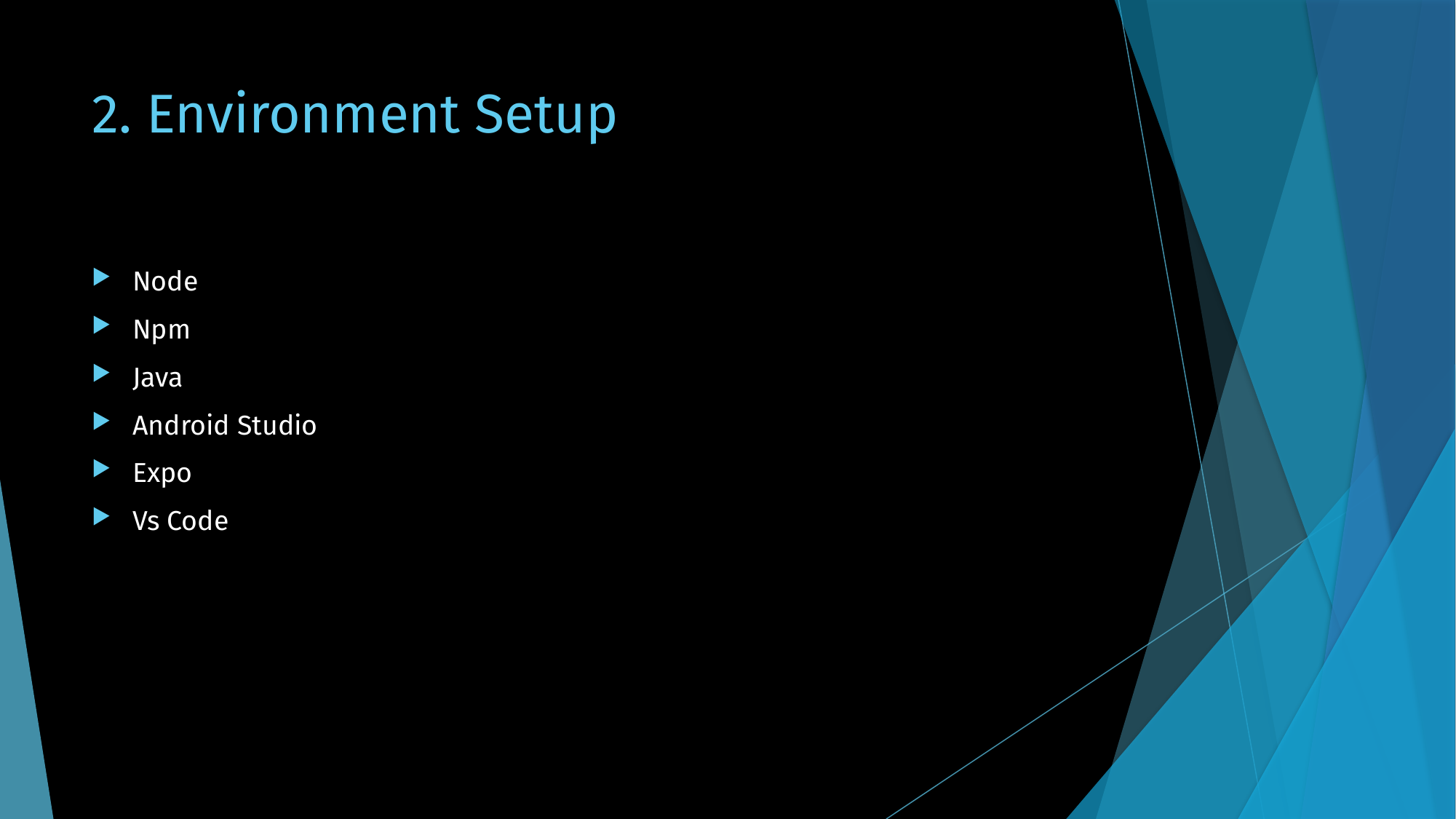

# 2. Environment Setup
Node
Npm
Java
Android Studio
Expo
Vs Code